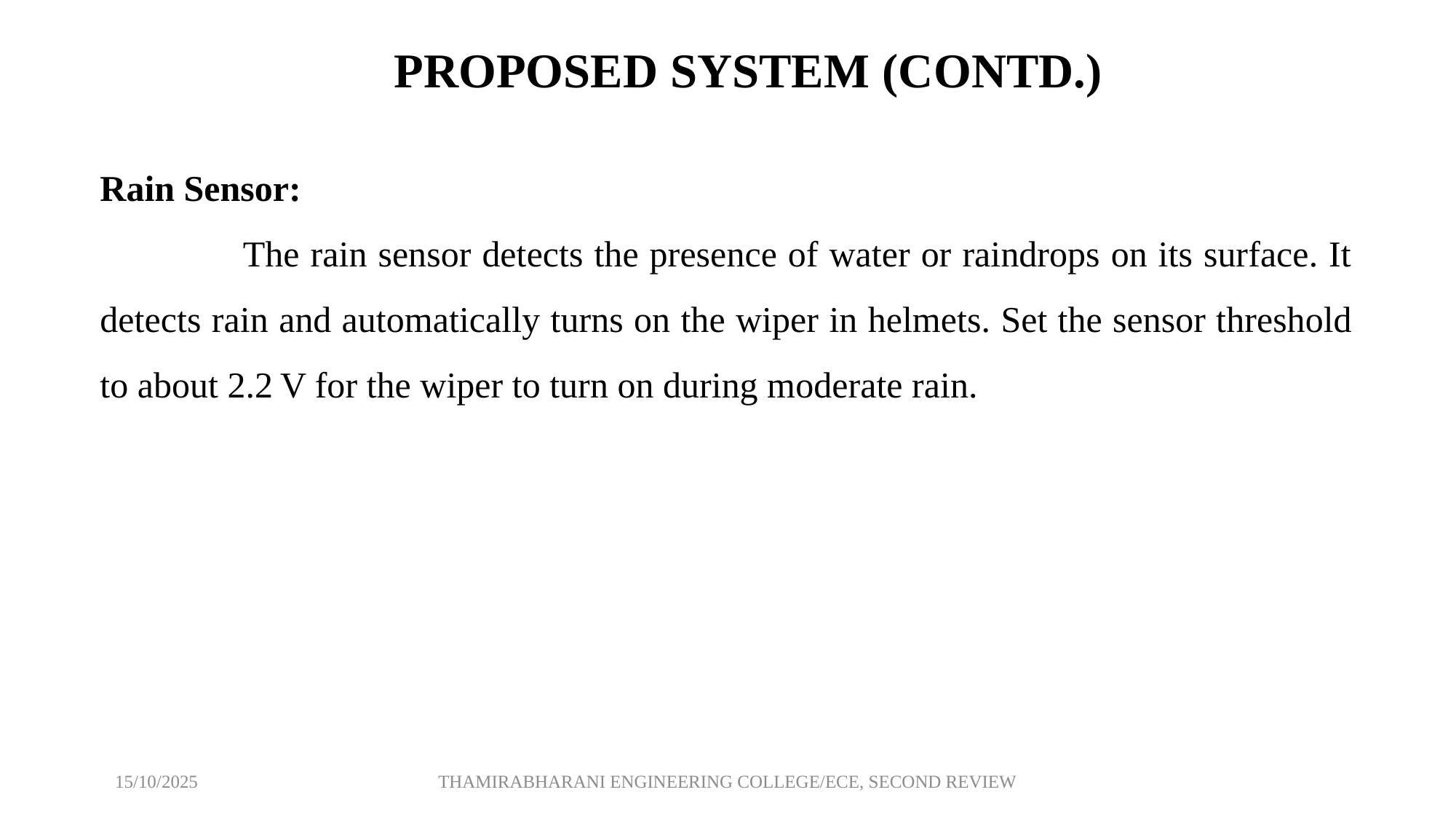

PROPOSED SYSTEM (CONTD.)
Rain Sensor:
             The rain sensor detects the presence of water or raindrops on its surface. It detects rain and automatically turns on the wiper in helmets. Set the sensor threshold to about 2.2 V for the wiper to turn on during moderate rain.

THAMIRABHARANI ENGINEERING COLLEGE/ECE, SECOND REVIEW
 15/10/2025
18